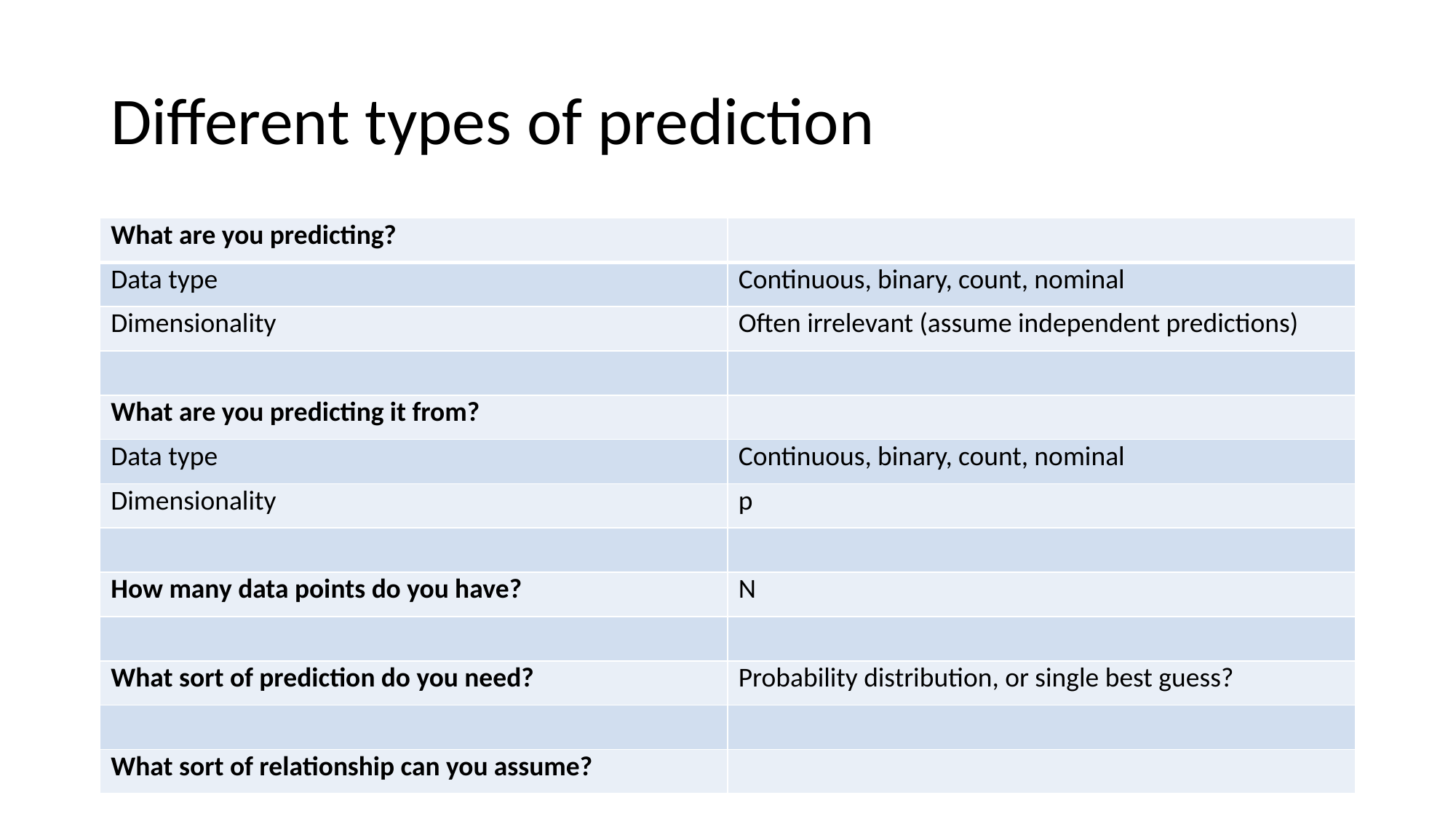

# Different types of prediction
| What are you predicting? |  |
| --- | --- |
| Data type | Continuous, binary, count, nominal |
| Dimensionality | Often irrelevant (assume independent predictions) |
|  |  |
| What are you predicting it from? |  |
| Data type | Continuous, binary, count, nominal |
| Dimensionality | p |
|  |  |
| How many data points do you have? | N |
|  |  |
| What sort of prediction do you need? | Probability distribution, or single best guess? |
|  |  |
| What sort of relationship can you assume? |  |